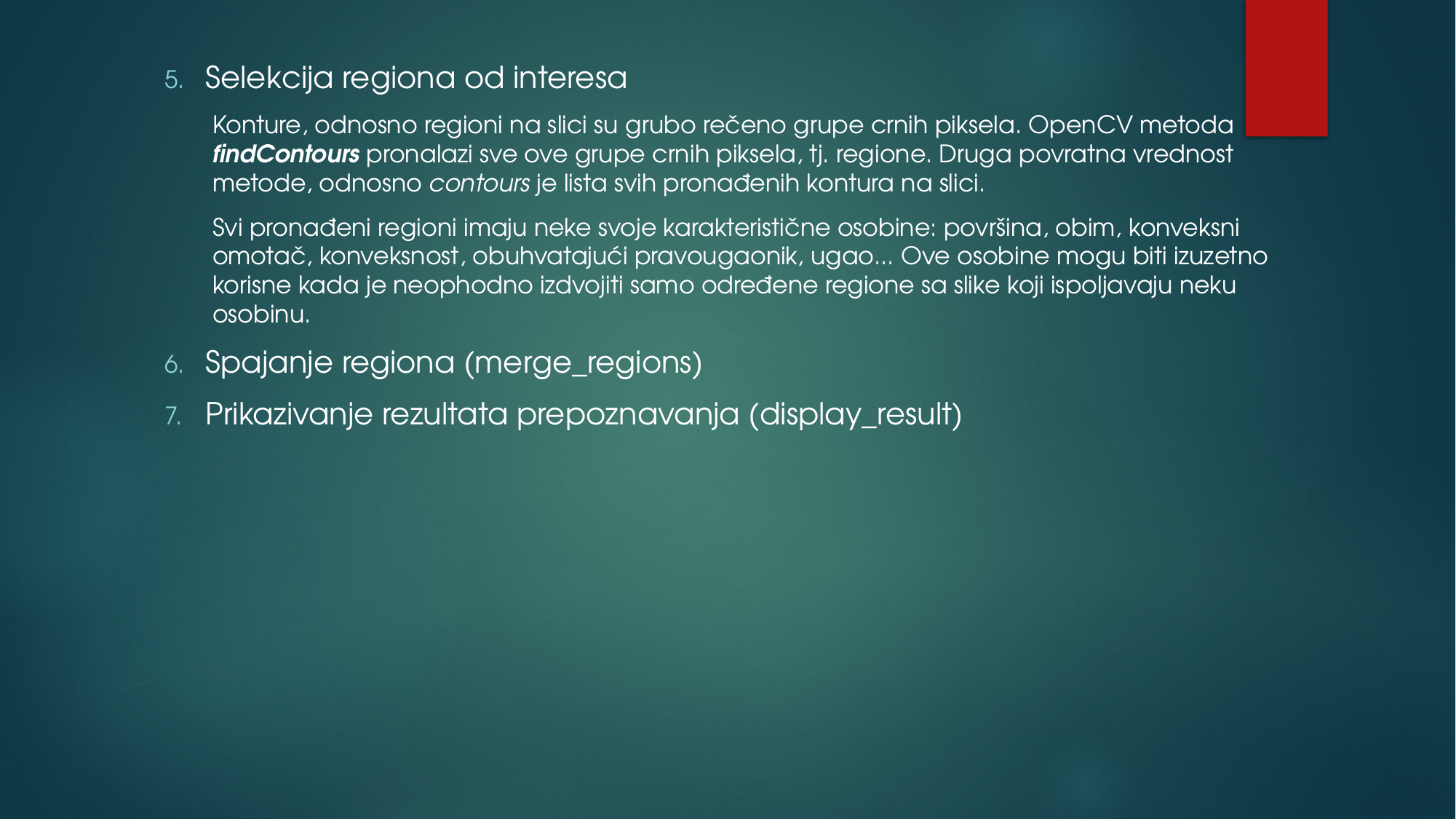

Selekcija regiona od interesa
Konture, odnosno regioni na slici su grubo rečeno grupe crnih piksela. OpenCV metoda findContours pronalazi sve ove grupe crnih piksela, tj. regione. Druga povratna vrednost metode, odnosno contours je lista svih pronađenih kontura na slici.
Svi pronađeni regioni imaju neke svoje karakteristične osobine: površina, obim, konveksni omotač, konveksnost, obuhvatajući pravougaonik, ugao... Ove osobine mogu biti izuzetno korisne kada je neophodno izdvojiti samo određene regione sa slike koji ispoljavaju neku osobinu.
Spajanje regiona (merge_regions)
Prikazivanje rezultata prepoznavanja (display_result)